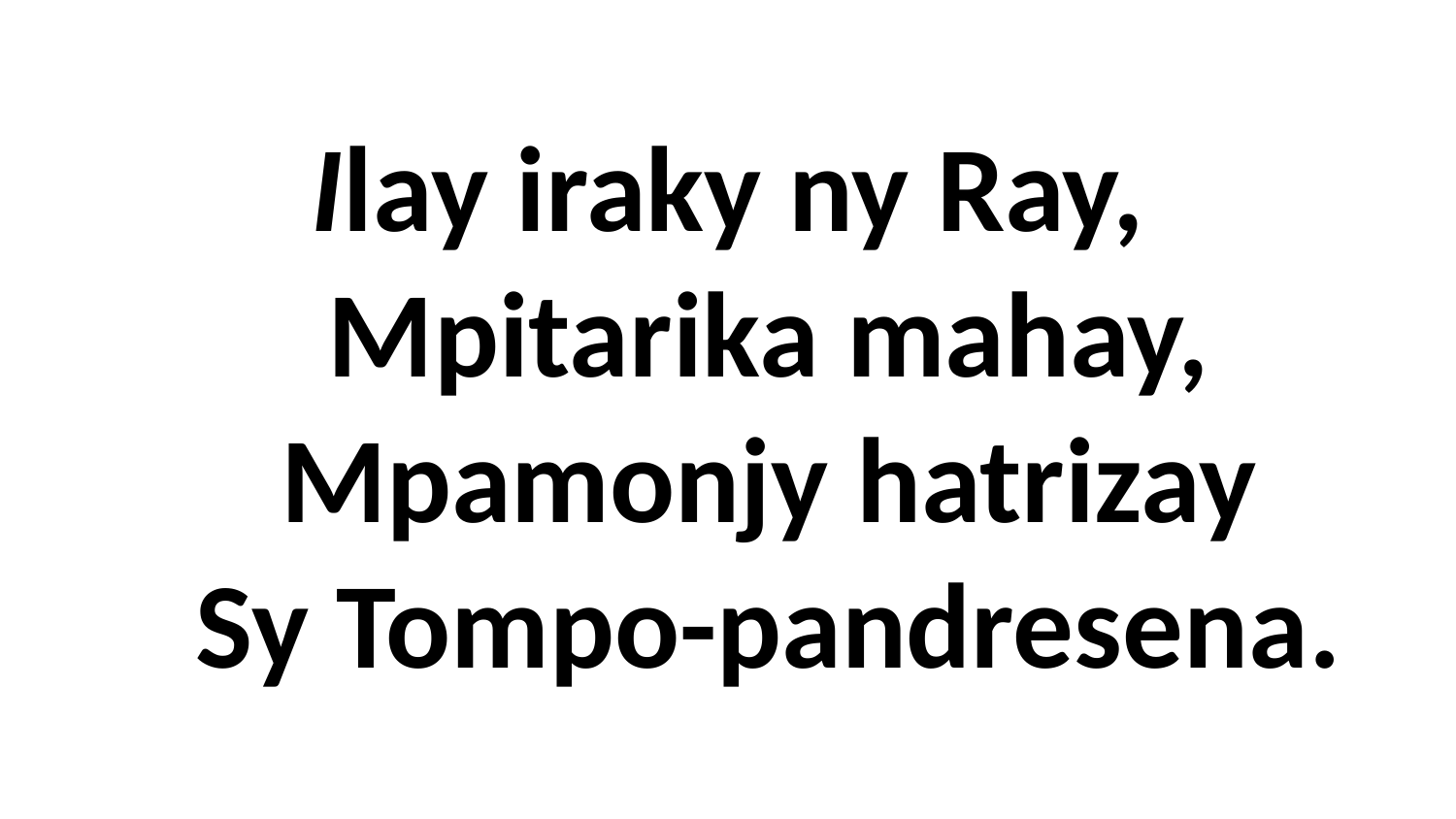

# Ilay iraky ny Ray, Mpitarika mahay, Mpamonjy hatrizay Sy Tompo-pandresena.